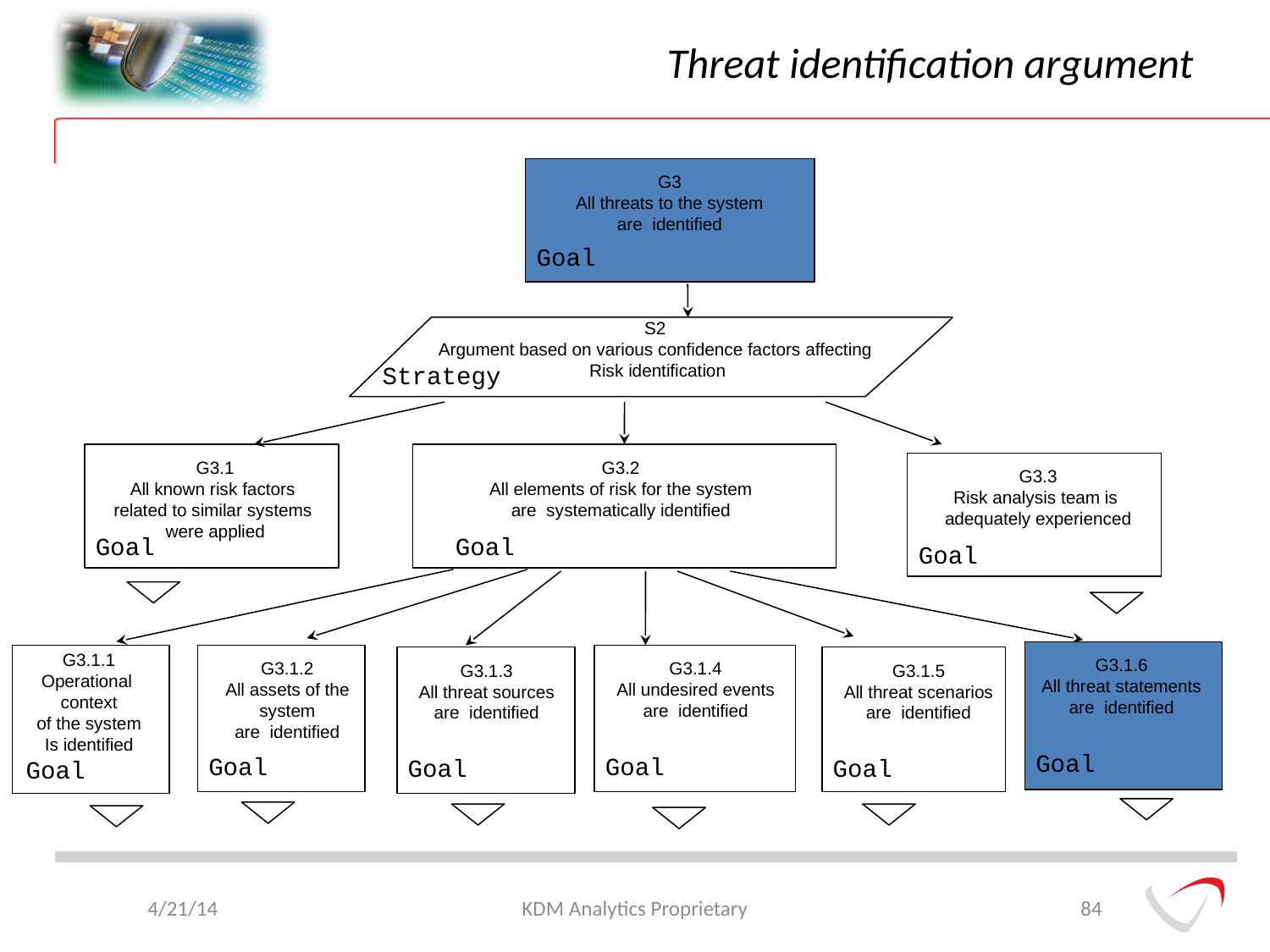

# Threat identification argument

G3
All threats to the system
are  identified
Goal

S2
Argument based on various confidence factors affecting
Risk identification
Strategy

G3.1
All known risk factors
related to similar systems
were applied
G3.2
All elements of risk for the system
are  systematically identified
G3.3
Risk analysis team is
adequately experienced
Goal
Goal
Goal

G3.1.1
Operational
context
of the system
Is identified
G3.1.6
All threat statements
are  identified
G3.1.2
All assets of the system
are  identified
G3.1.4
All undesired events
are  identified
G3.1.5
All threat scenarios
are  identified
G3.1.3
All threat sources
are  identified
Goal
Goal
Goal
Goal
Goal
Goal